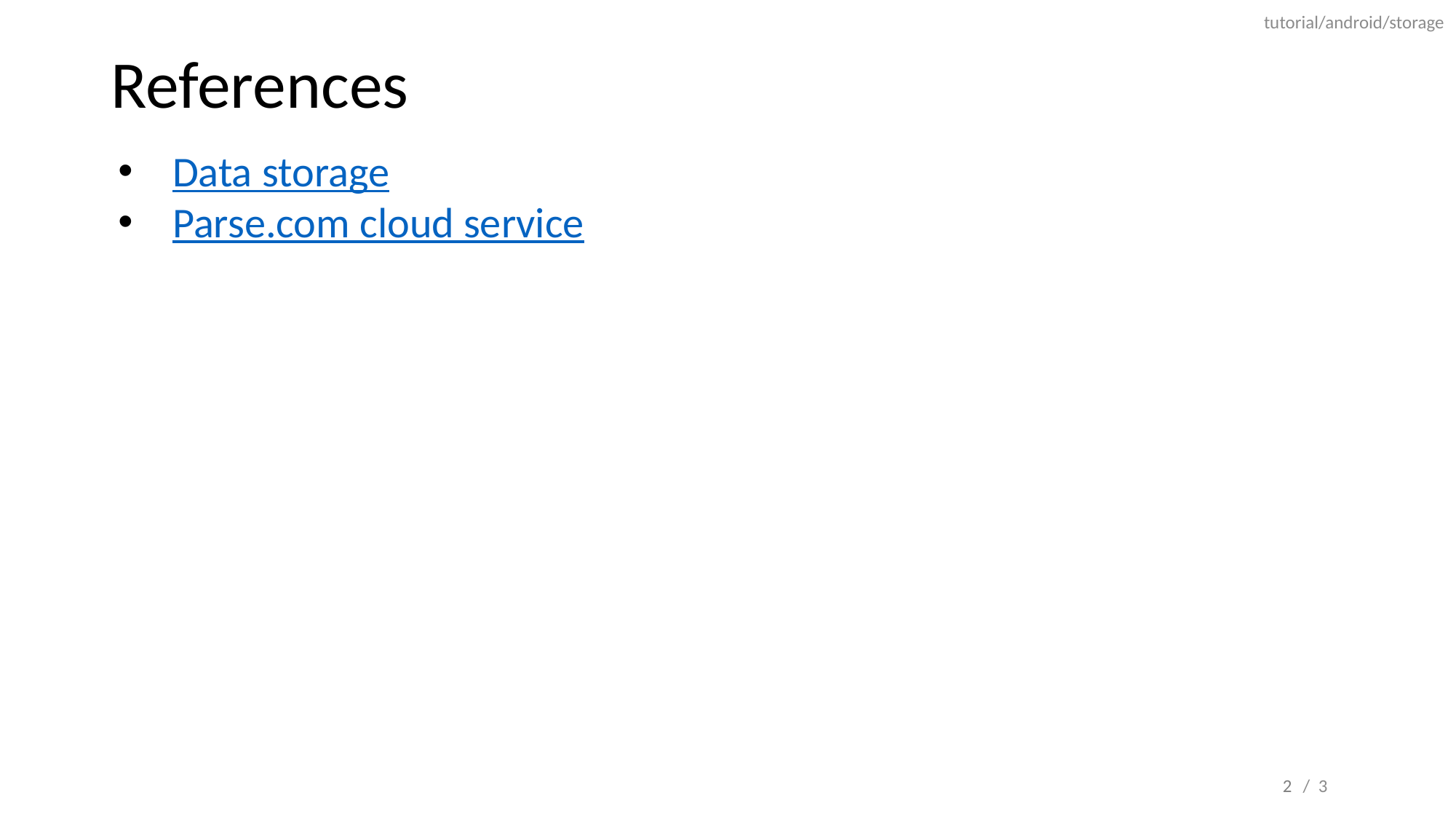

tutorial/android/storage
# References
Data storage
Parse.com cloud service

2
/  3